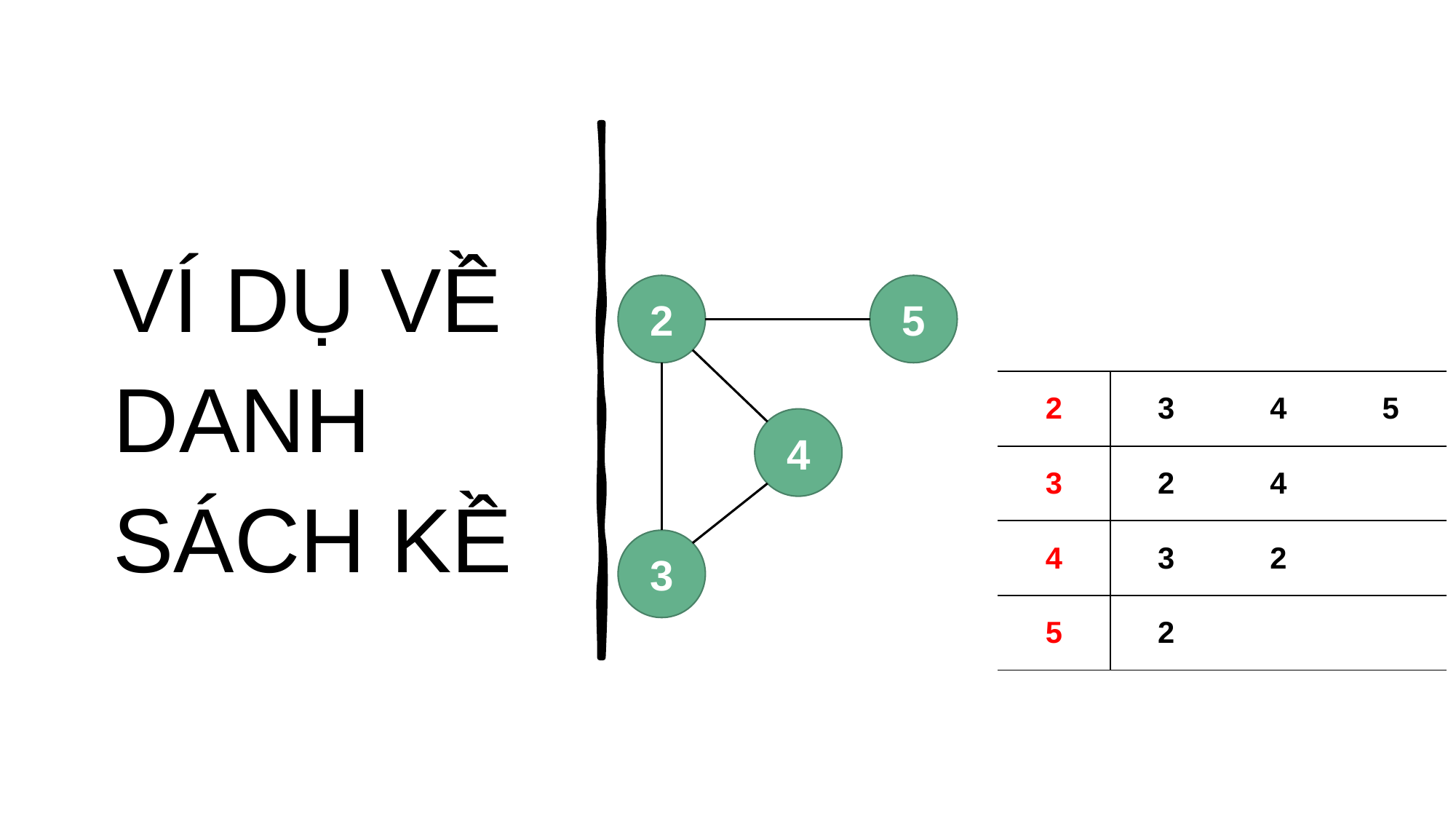

# VÍ DỤ VỀ DANH SÁCH KỀ
2
5
|  |  |  |  |  |
| --- | --- | --- | --- | --- |
|  | 2 | 3 | 4 | 5 |
|  | 3 | 2 | 4 |  |
|  | 4 | 3 | 2 |  |
|  | 5 | 2 |  |  |
4
3